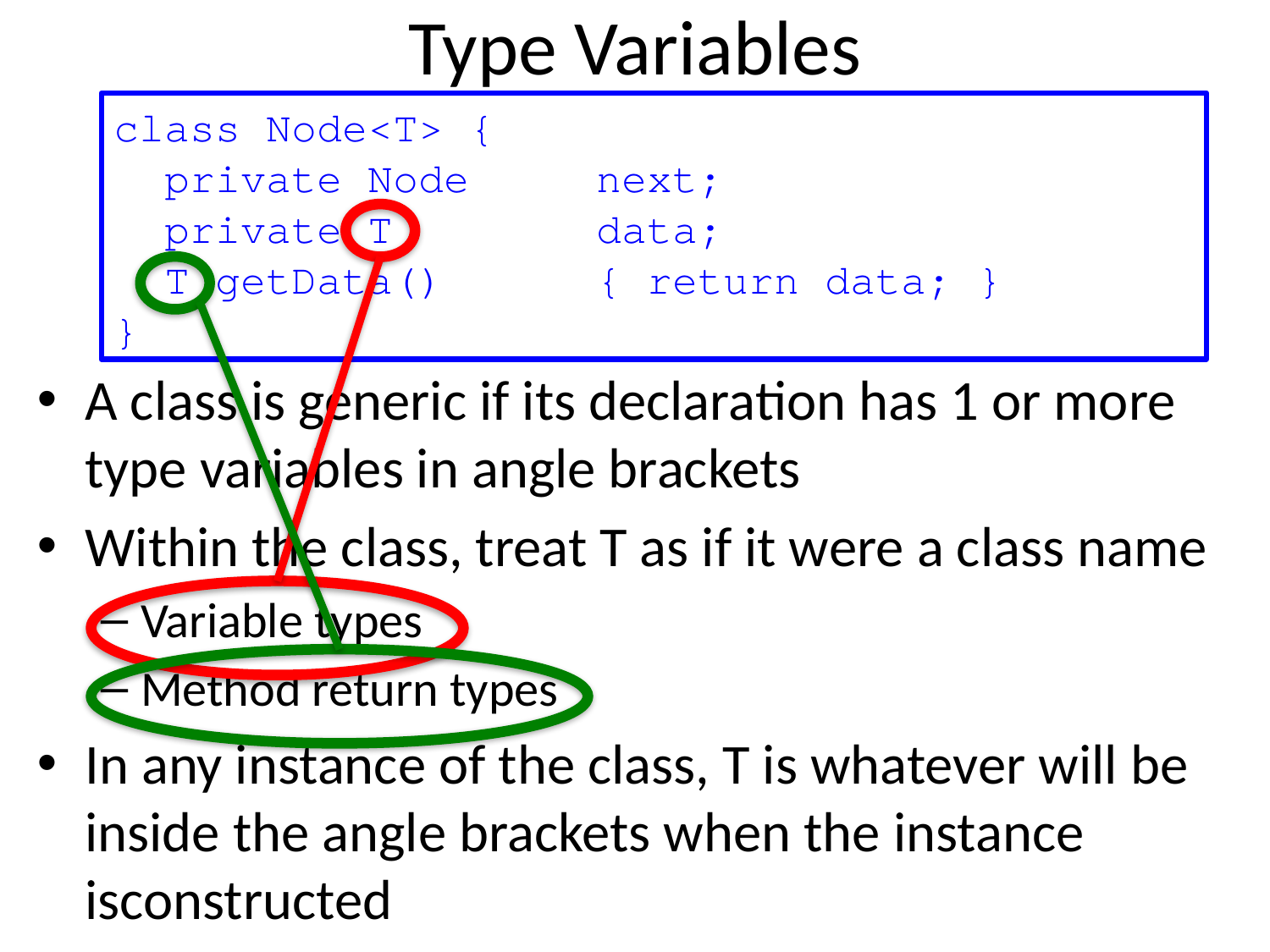

# Type Variables
class Node<T> {
  private Node     next;
  private T  	    data;
  T getData()      { return data; }
}

A class is generic if its declaration has 1 or more type variables in angle brackets
Within the class, treat T as if it were a class name
Variable types
Method return types
In any instance of the class, T is whatever will be inside the angle brackets when the instance isconstructed